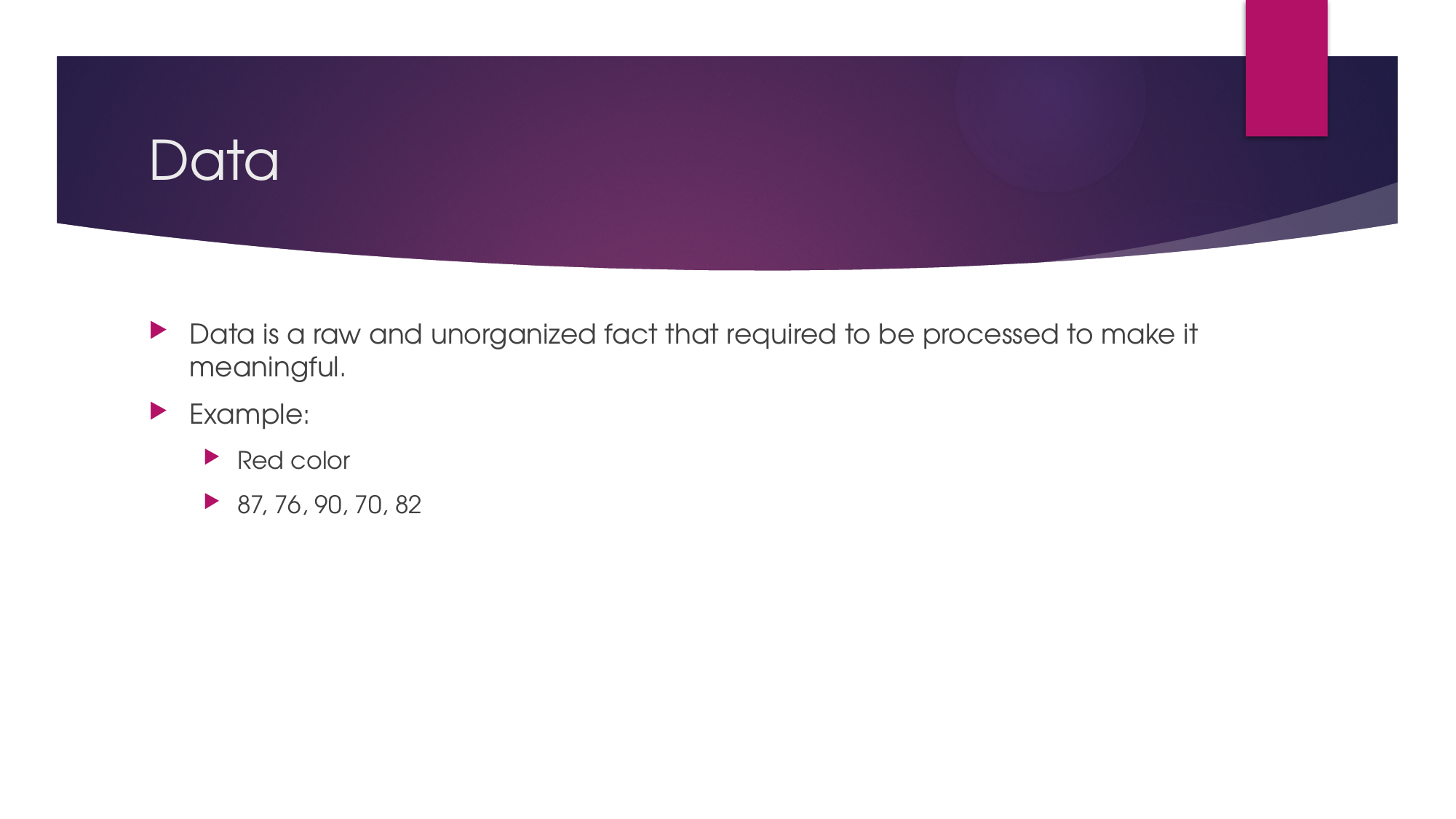

# Data
Data is a raw and unorganized fact that required to be processed to make it meaningful.
Example:
Red color
87, 76, 90, 70, 82